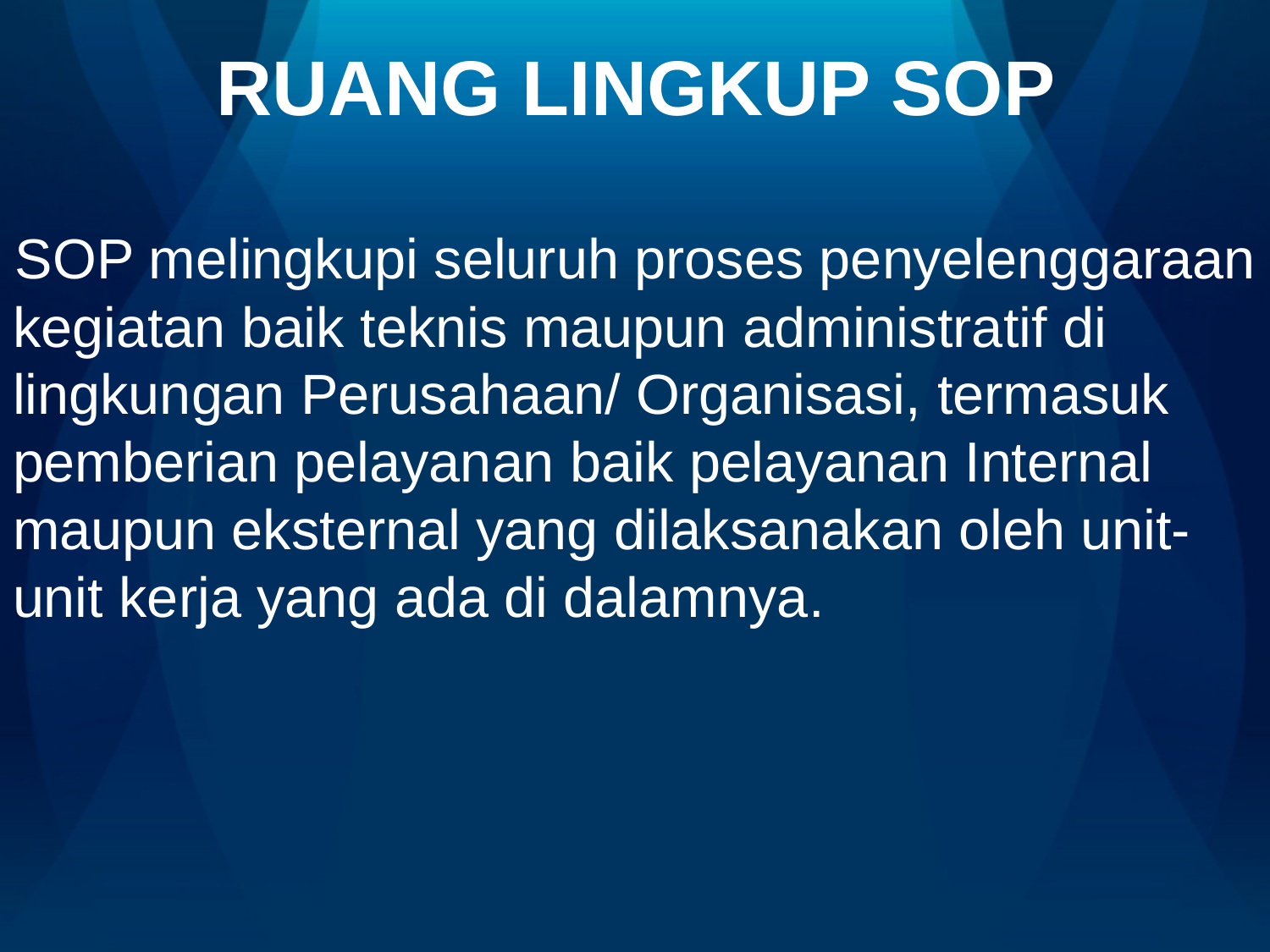

# RUANG LINGKUP SOP

SOP melingkupi seluruh proses penyelenggaraan kegiatan baik teknis maupun administratif di lingkungan Perusahaan/ Organisasi, termasuk pemberian pelayanan baik pelayanan Internal maupun eksternal yang dilaksanakan oleh unit-unit kerja yang ada di dalamnya.